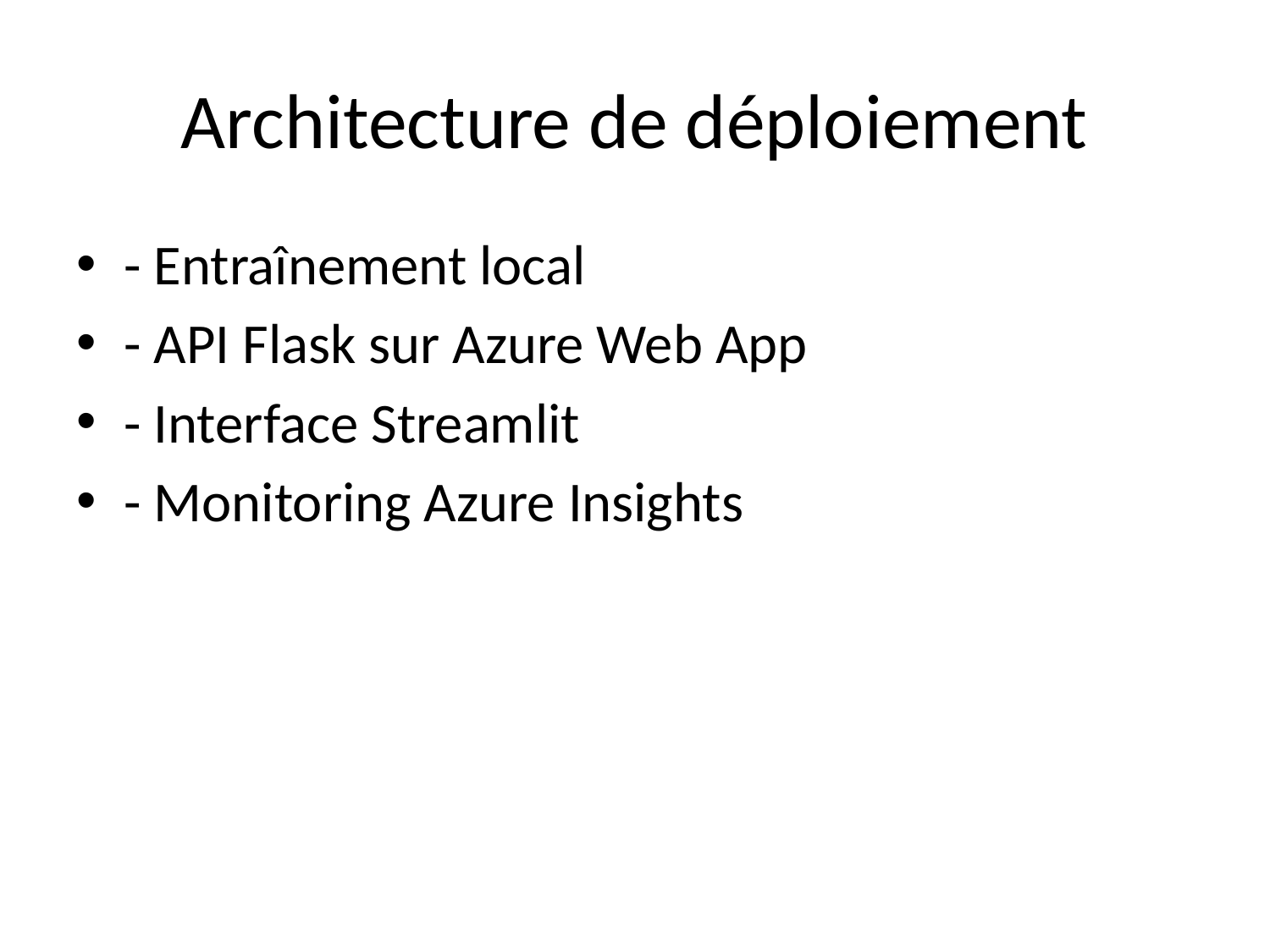

# Architecture de déploiement
- Entraînement local
- API Flask sur Azure Web App
- Interface Streamlit
- Monitoring Azure Insights